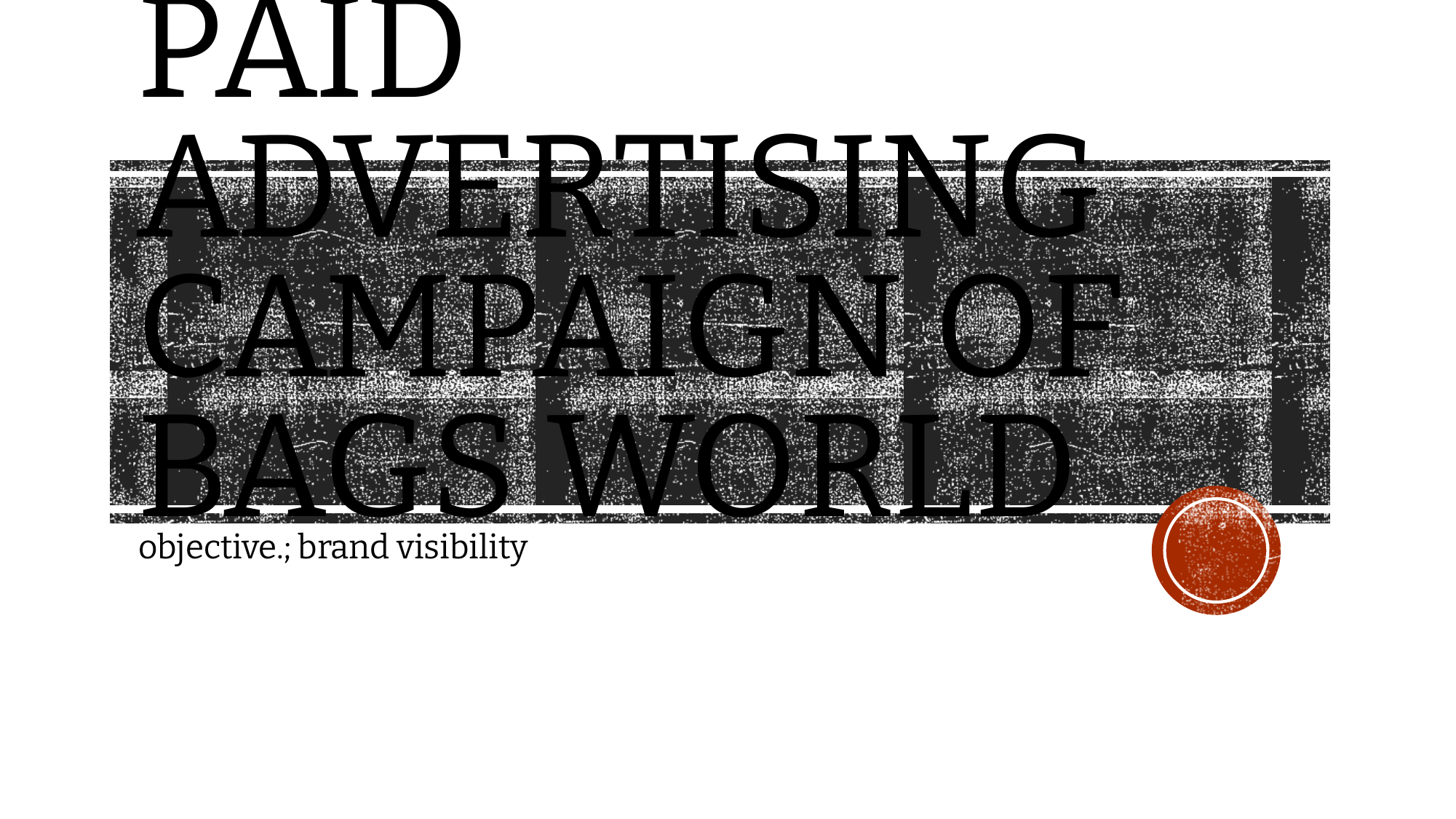

# Paid advertising campaign of bags world
objective.; brand visibility